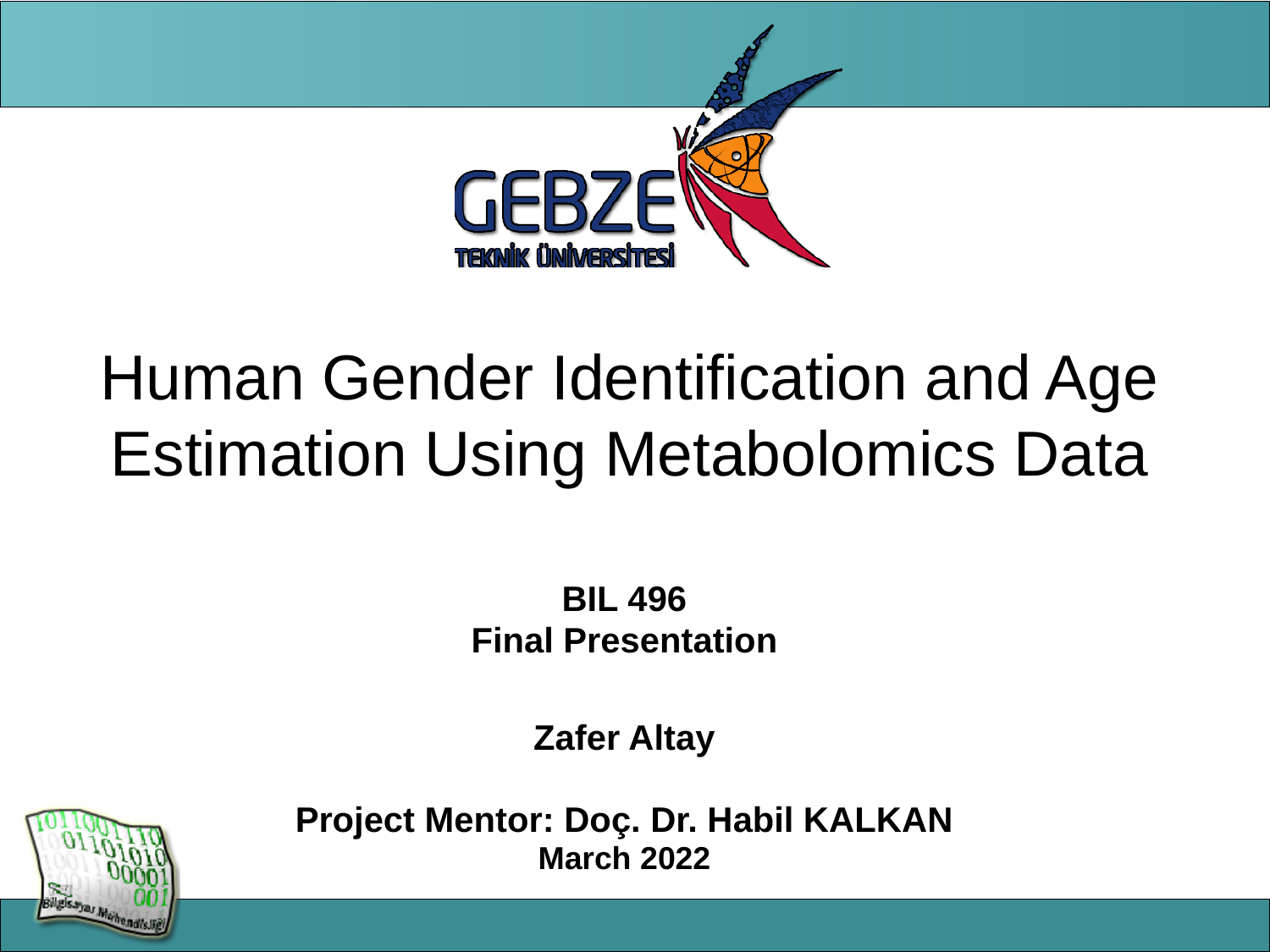

# Human Gender Identification and Age Estimation Using Metabolomics Data

BIL 496
Final Presentation

Zafer Altay

Project Mentor: Doç. Dr. Habil KALKAN
March 2022